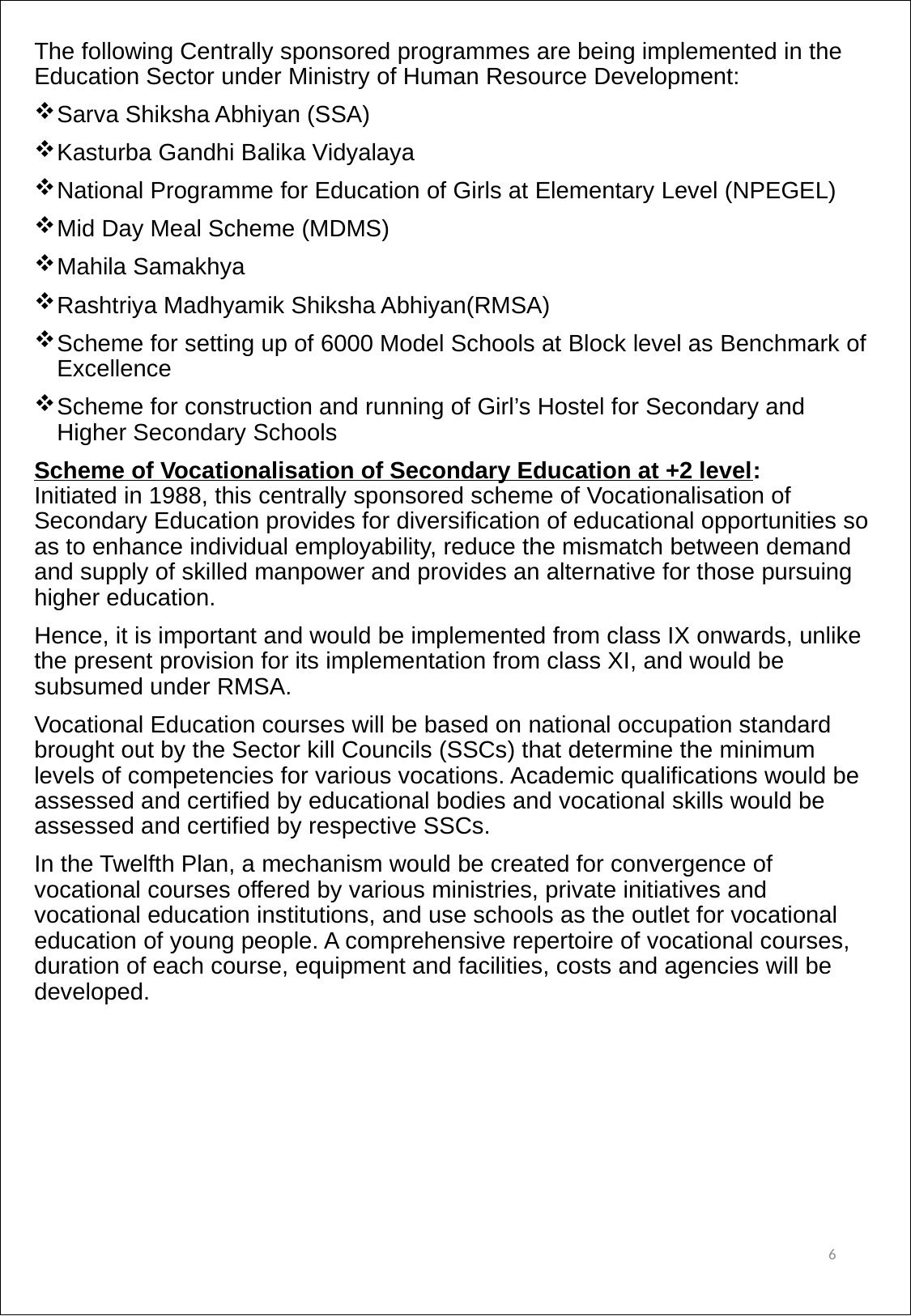

The following Centrally sponsored programmes are being implemented in the Education Sector under Ministry of Human Resource Development:
Sarva Shiksha Abhiyan (SSA)
Kasturba Gandhi Balika Vidyalaya
National Programme for Education of Girls at Elementary Level (NPEGEL)
Mid Day Meal Scheme (MDMS)
Mahila Samakhya
Rashtriya Madhyamik Shiksha Abhiyan(RMSA)
Scheme for setting up of 6000 Model Schools at Block level as Benchmark of Excellence
Scheme for construction and running of Girl’s Hostel for Secondary and Higher Secondary Schools
Scheme of Vocationalisation of Secondary Education at +2 level:
Initiated in 1988, this centrally sponsored scheme of Vocationalisation of Secondary Education provides for diversification of educational opportunities so as to enhance individual employability, reduce the mismatch between demand and supply of skilled manpower and provides an alternative for those pursuing higher education.
Hence, it is important and would be implemented from class IX onwards, unlike the present provision for its implementation from class XI, and would be subsumed under RMSA.
Vocational Education courses will be based on national occupation standard brought out by the Sector kill Councils (SSCs) that determine the minimum levels of competencies for various vocations. Academic qualifications would be assessed and certified by educational bodies and vocational skills would be assessed and certified by respective SSCs.
In the Twelfth Plan, a mechanism would be created for convergence of vocational courses offered by various ministries, private initiatives and vocational education institutions, and use schools as the outlet for vocational education of young people. A comprehensive repertoire of vocational courses, duration of each course, equipment and facilities, costs and agencies will be developed.

6